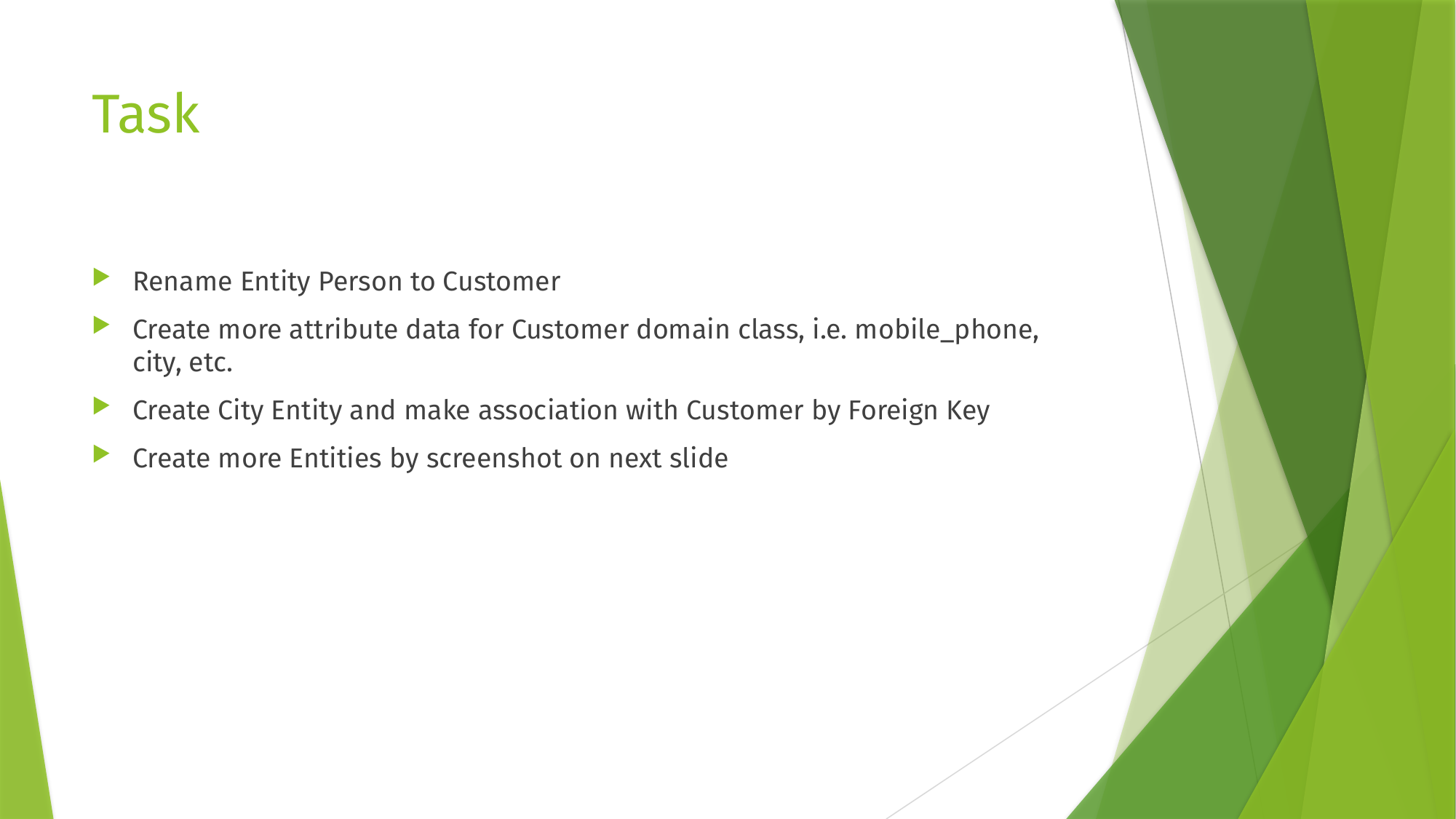

# Task
Rename Entity Person to Customer
Create more attribute data for Customer domain class, i.e. mobile_phone, city, etc.
Create City Entity and make association with Customer by Foreign Key
Create more Entities by screenshot on next slide